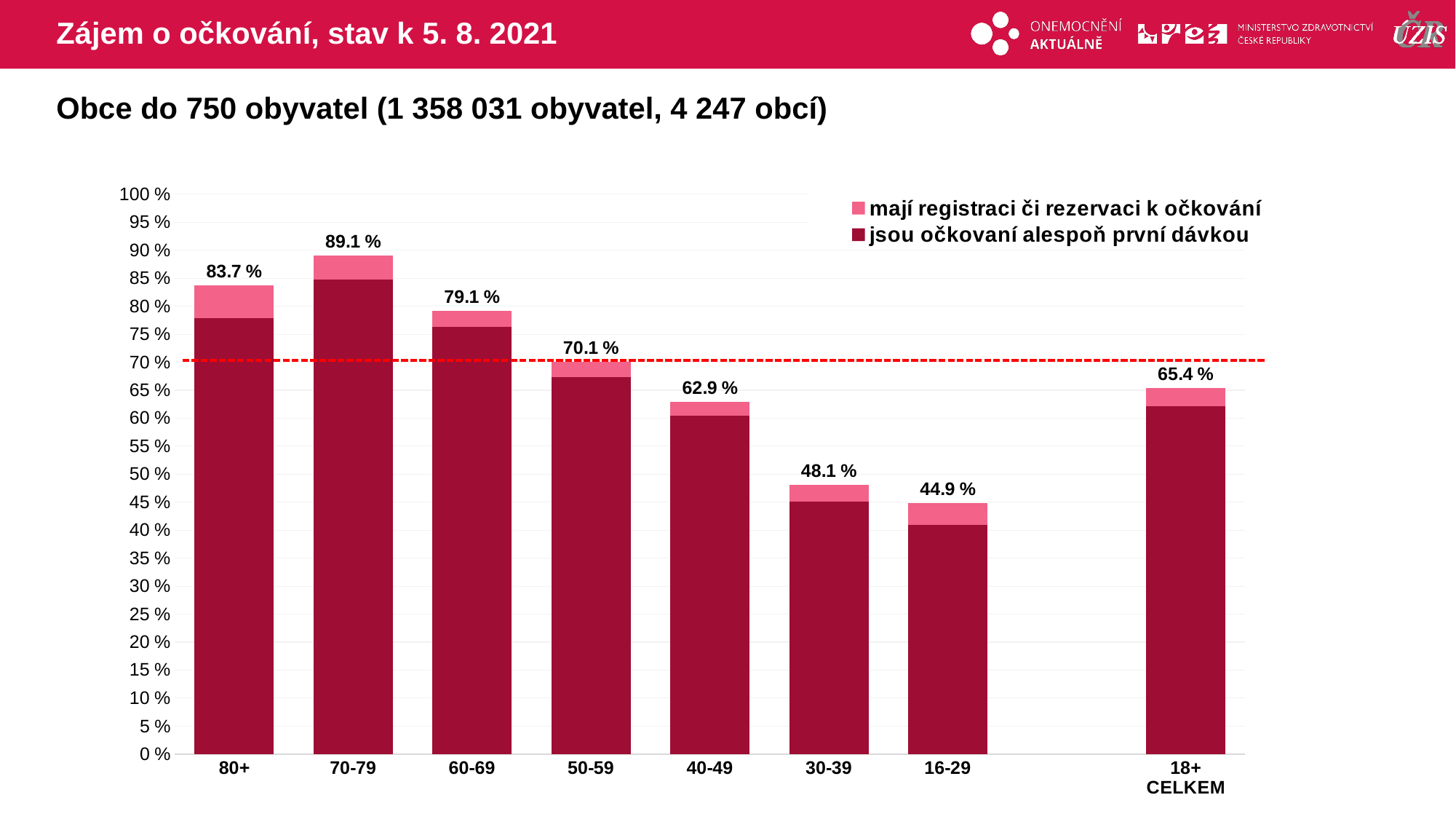

# Zájem o očkování, stav k 5. 8. 2021
Obce do 750 obyvatel (1 358 031 obyvatel, 4 247 obcí)

### Chart

| Category | mají registraci či rezervaci k očkování | jsou očkovaní alespoň první dávkou |
|---|---|---|
| 80+ | 83.74871 | 77.8464117 |
| 70-79 | 89.07276 | 84.7583908 |
| 60-69 | 79.11238 | 76.2736101 |
| 50-59 | 70.06892 | 67.3678718 |
| 40-49 | 62.9191 | 60.4943712 |
| 30-39 | 48.08732 | 45.0566208 |
| 16-29 | 44.89152 | 40.9568606 |
|  | None | None |
| 18+ CELKEM | 65.37925 | 62.1733588 |